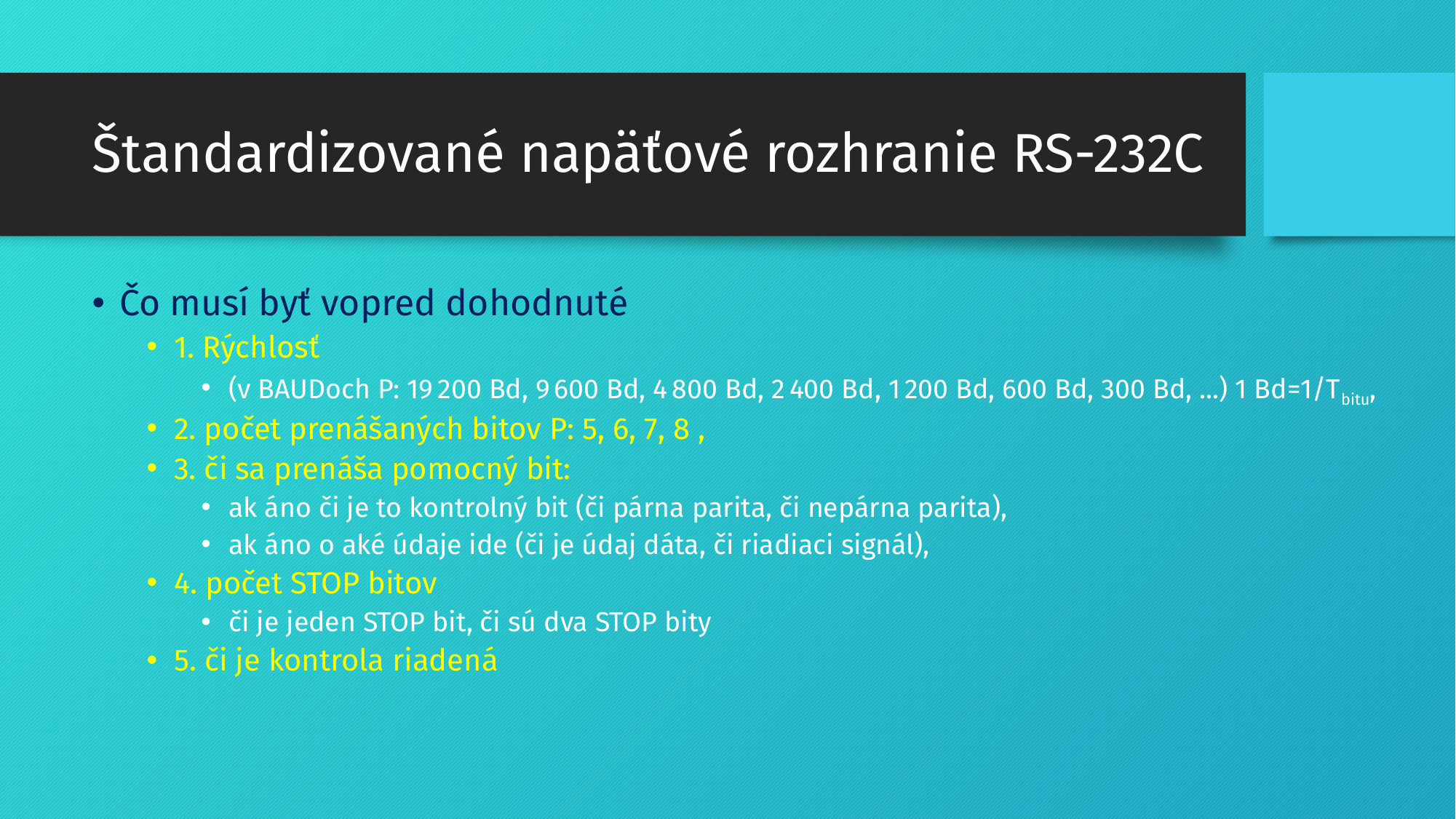

# Štandardizované napäťové rozhranie RS-232C
Čo musí byť vopred dohodnuté
1. Rýchlosť
(v BAUDoch P: 19 200 Bd, 9 600 Bd, 4 800 Bd, 2 400 Bd, 1 200 Bd, 600 Bd, 300 Bd, ...) 1 Bd=1/Tbitu,
2. počet prenášaných bitov P: 5, 6, 7, 8 ,
3. či sa prenáša pomocný bit:
ak áno či je to kontrolný bit (či párna parita, či nepárna parita),
ak áno o aké údaje ide (či je údaj dáta, či riadiaci signál),
4. počet STOP bitov
či je jeden STOP bit, či sú dva STOP bity
5. či je kontrola riadená